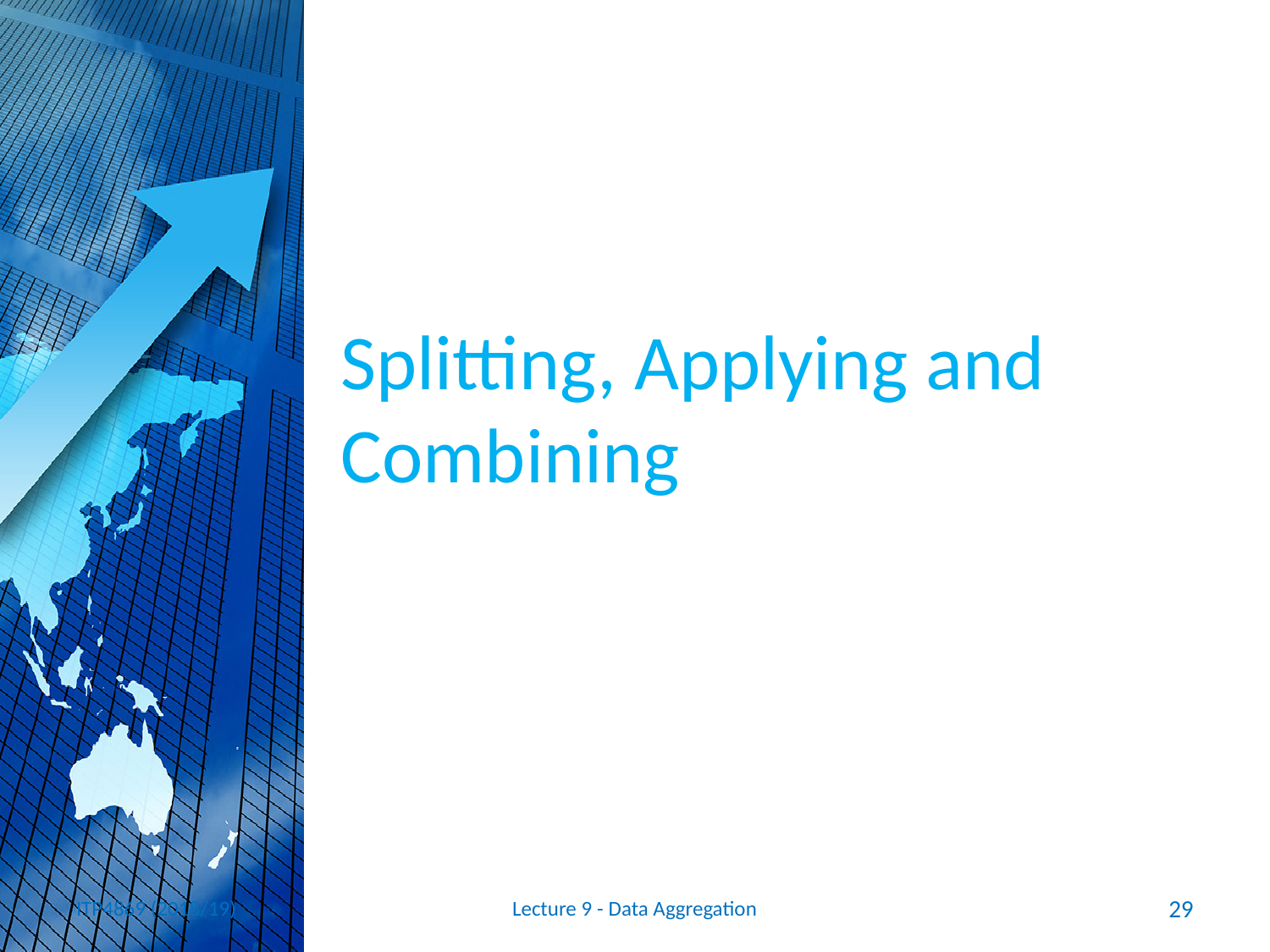

# Splitting, Applying and Combining
ITP4869 (2018/19)
Lecture 9 - Data Aggregation
29